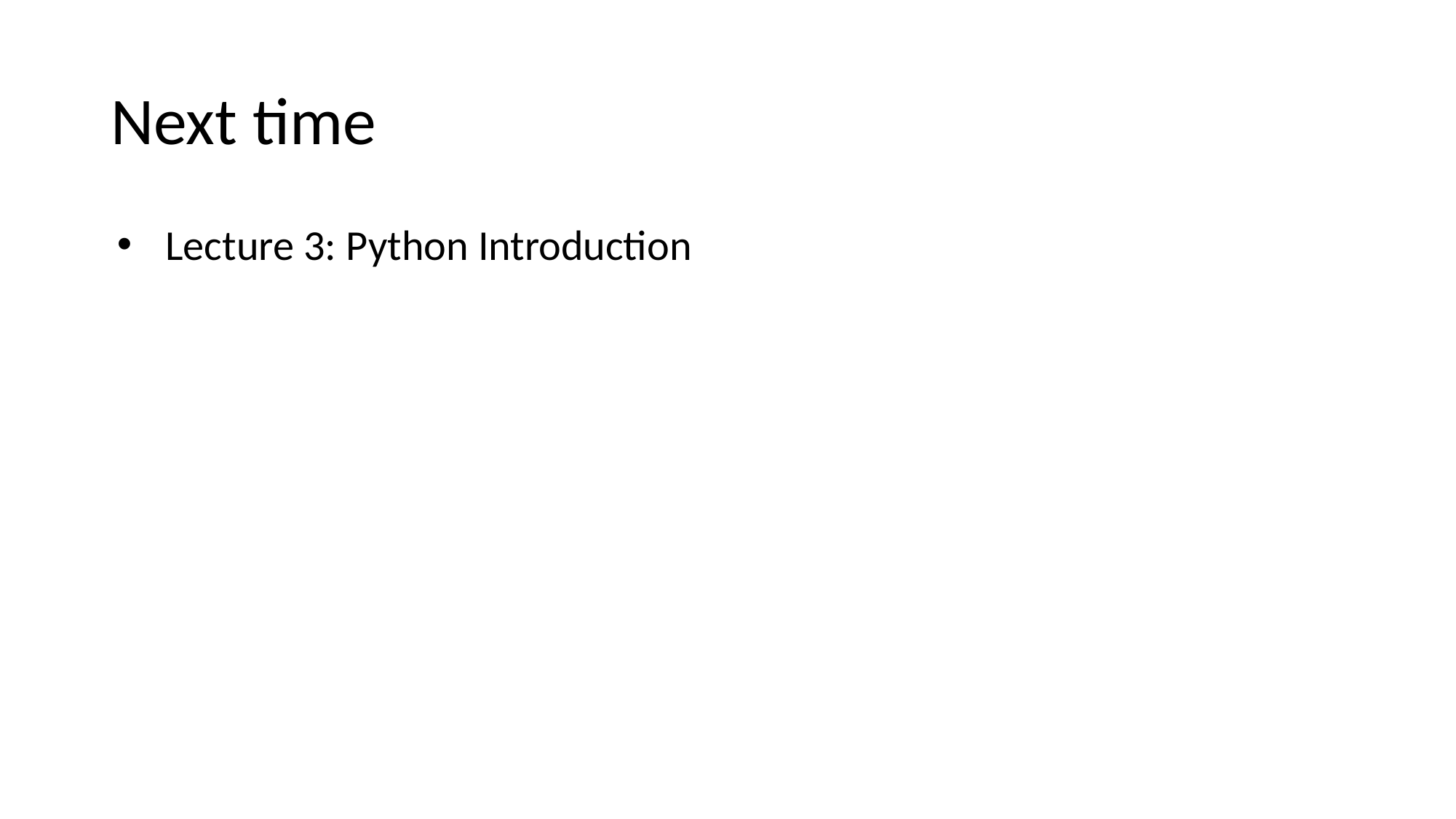

# Next time
Lecture 3: Python Introduction